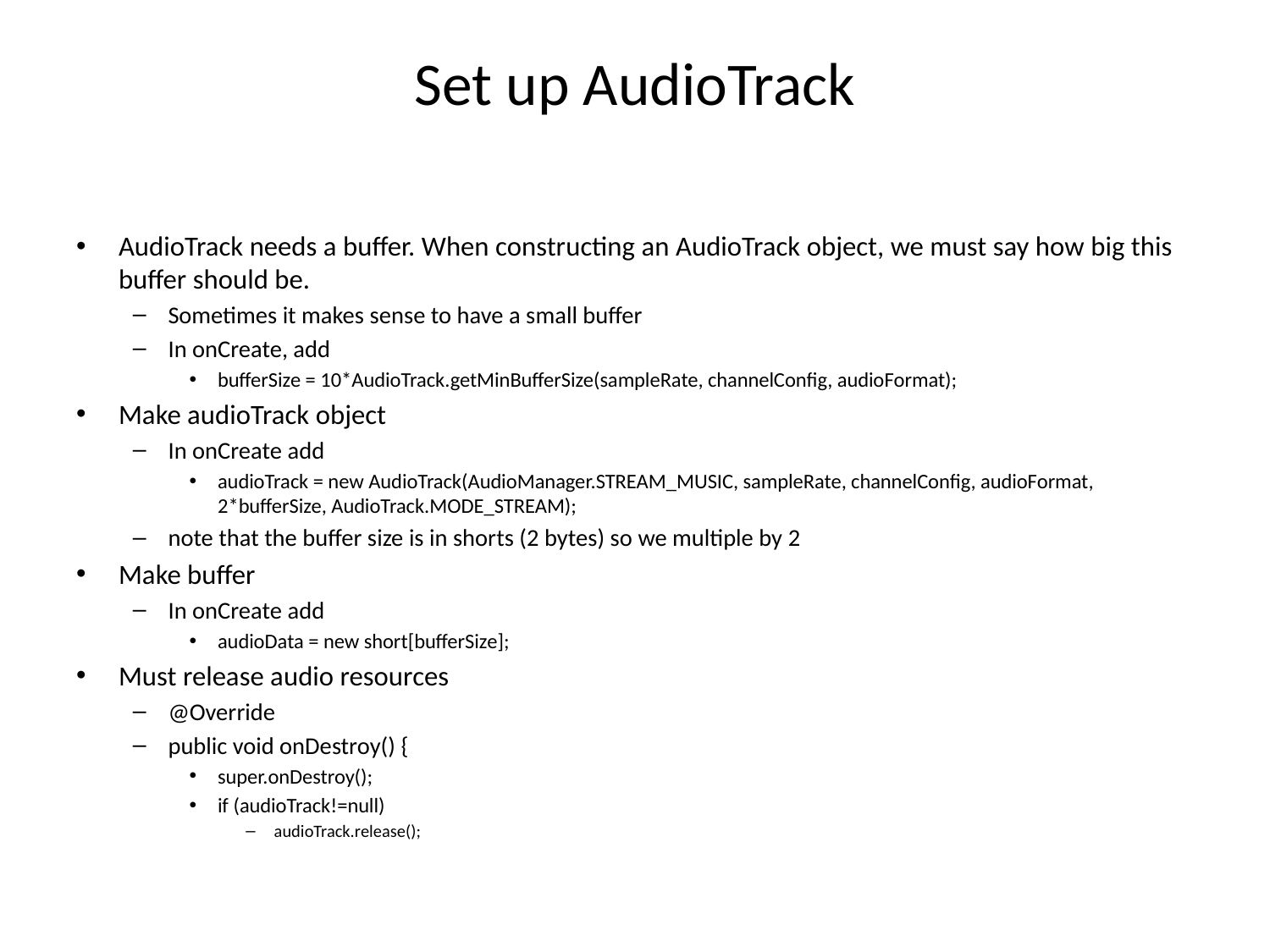

# Set up AudioTrack
AudioTrack needs a buffer. When constructing an AudioTrack object, we must say how big this buffer should be.
Sometimes it makes sense to have a small buffer
In onCreate, add
bufferSize = 10*AudioTrack.getMinBufferSize(sampleRate, channelConfig, audioFormat);
Make audioTrack object
In onCreate add
audioTrack = new AudioTrack(AudioManager.STREAM_MUSIC, sampleRate, channelConfig, audioFormat, 2*bufferSize, AudioTrack.MODE_STREAM);
note that the buffer size is in shorts (2 bytes) so we multiple by 2
Make buffer
In onCreate add
audioData = new short[bufferSize];
Must release audio resources
@Override
public void onDestroy() {
super.onDestroy();
if (audioTrack!=null)
audioTrack.release();